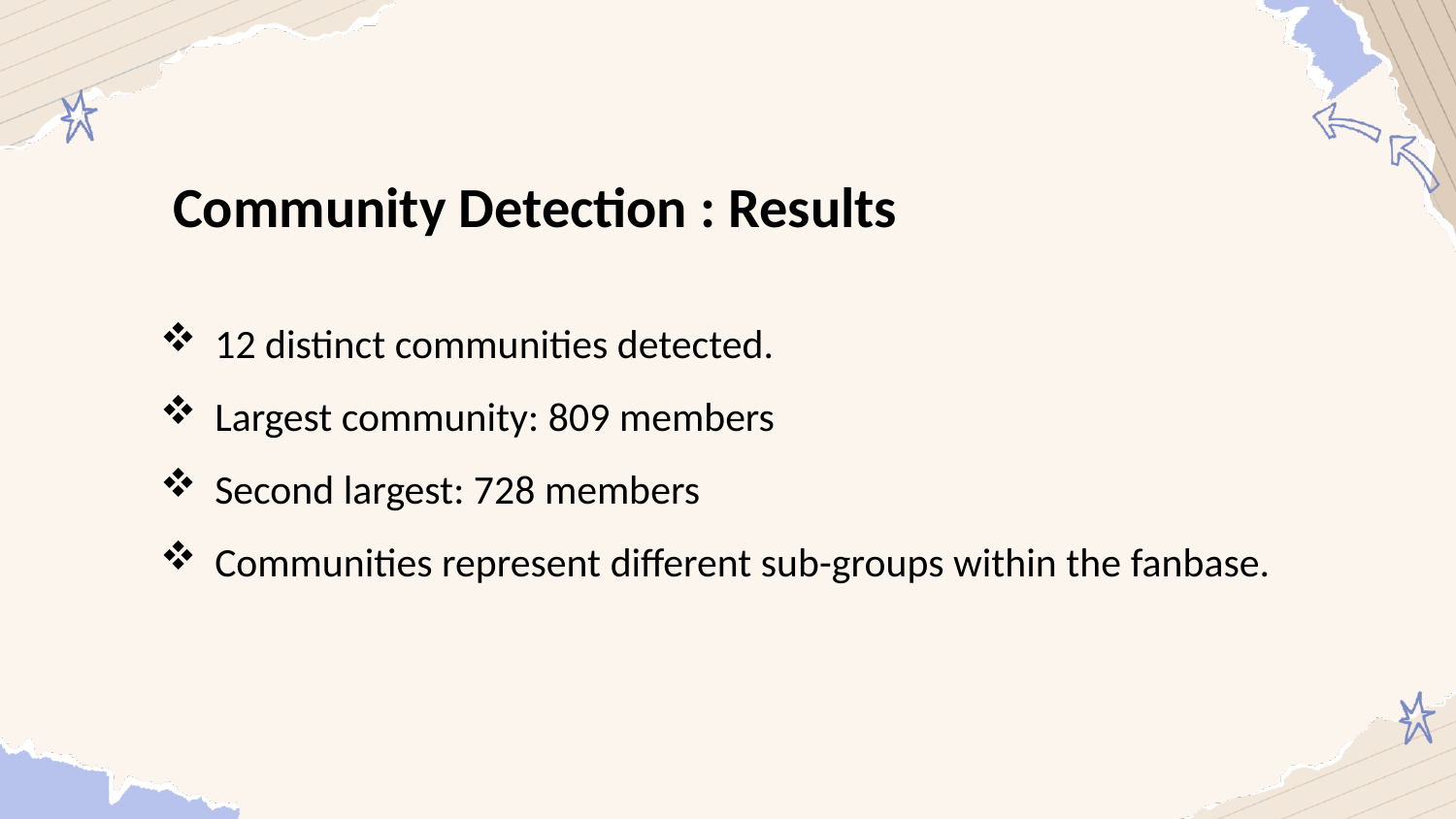

Community Detection : Results
12 distinct communities detected.
Largest community: 809 members
Second largest: 728 members
Communities represent different sub-groups within the fanbase.